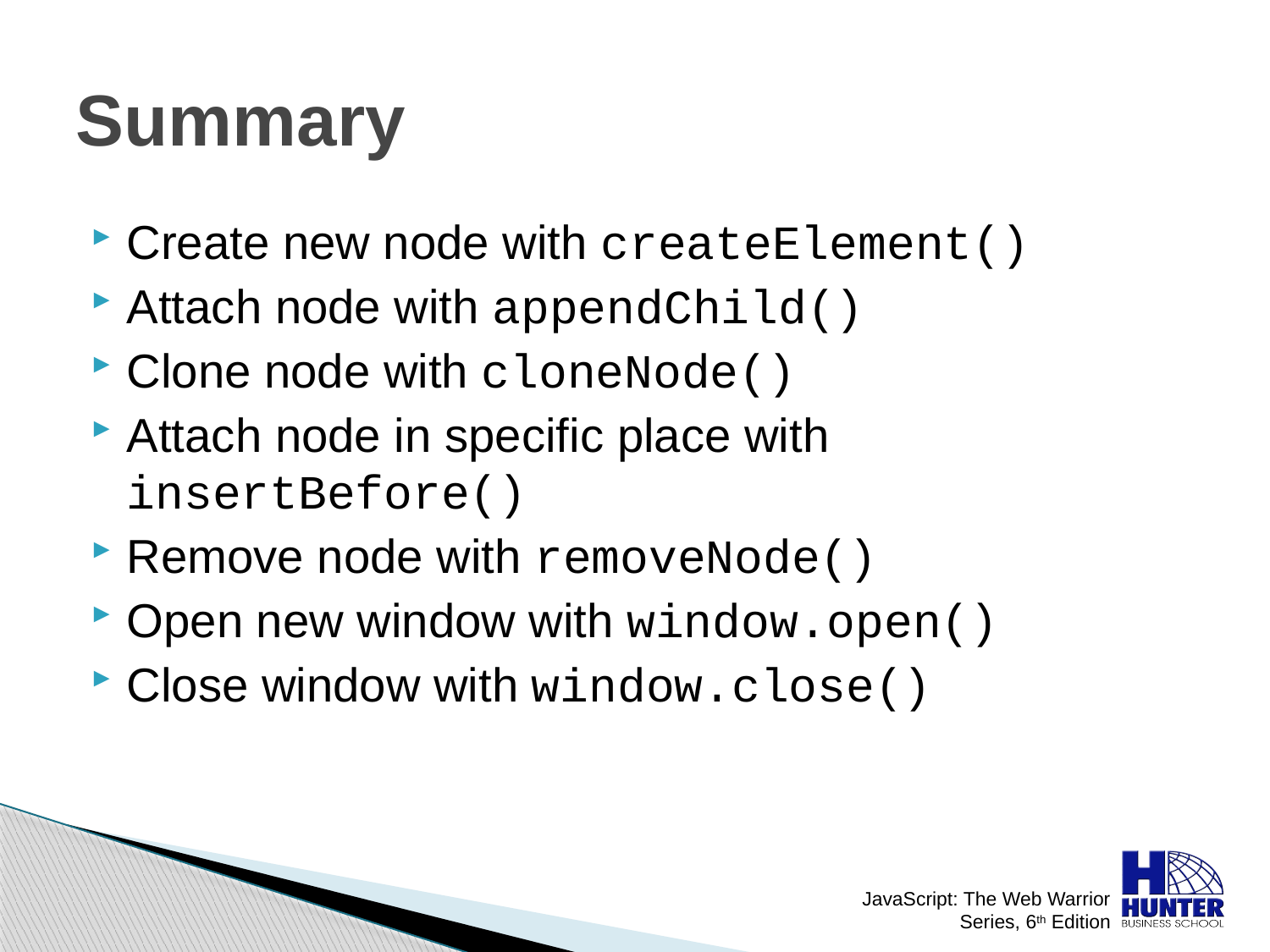

# Summary
Create new node with createElement()
Attach node with appendChild()
Clone node with cloneNode()
Attach node in specific place with insertBefore()
Remove node with removeNode()
Open new window with window.open()
Close window with window.close()